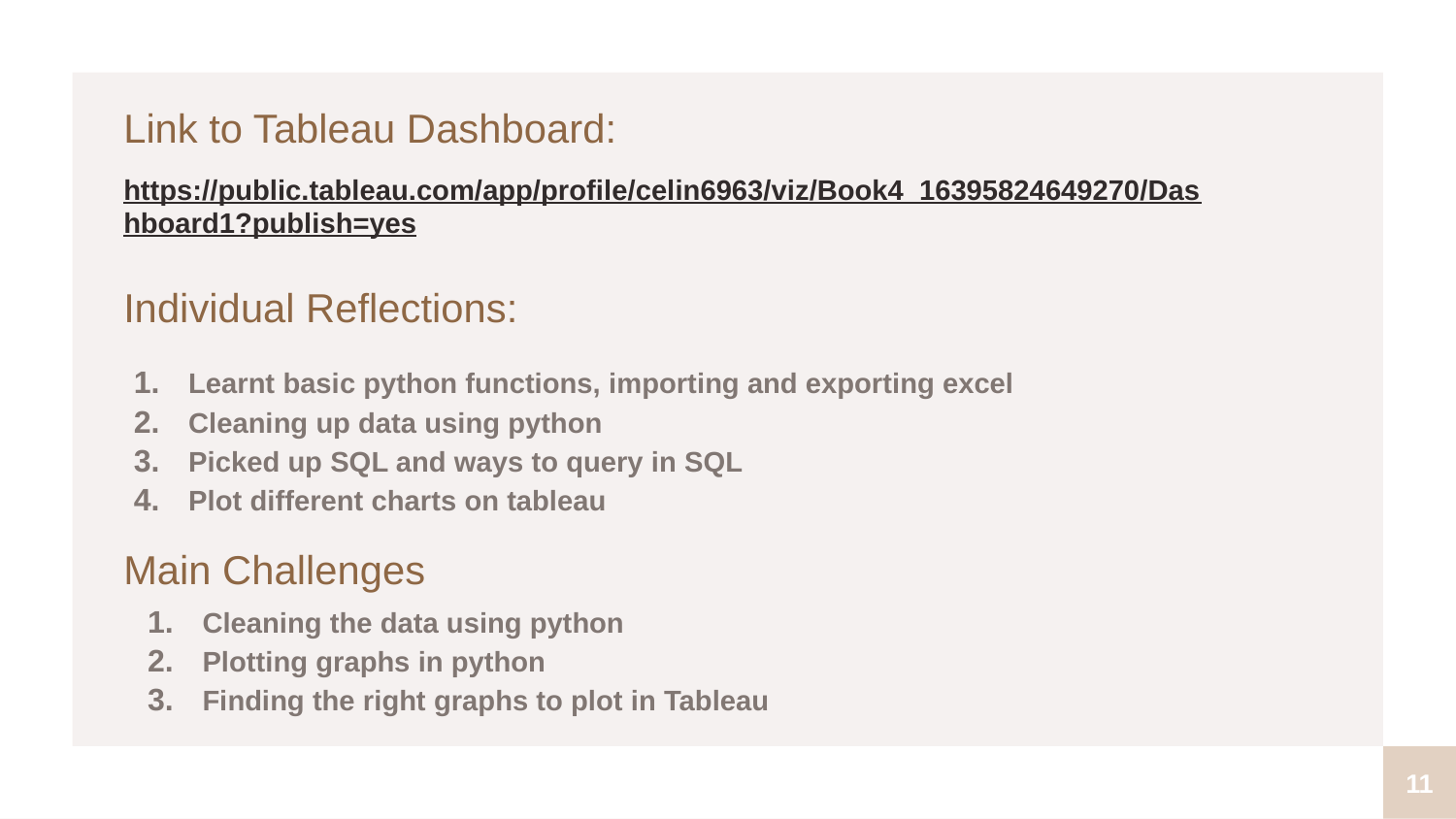

Link to Tableau Dashboard:
https://public.tableau.com/app/profile/celin6963/viz/Book4_16395824649270/Dashboard1?publish=yes

Individual Reflections:
Learnt basic python functions, importing and exporting excel
Cleaning up data using python
Picked up SQL and ways to query in SQL
Plot different charts on tableau
Main Challenges
Cleaning the data using python
Plotting graphs in python
Finding the right graphs to plot in Tableau
11